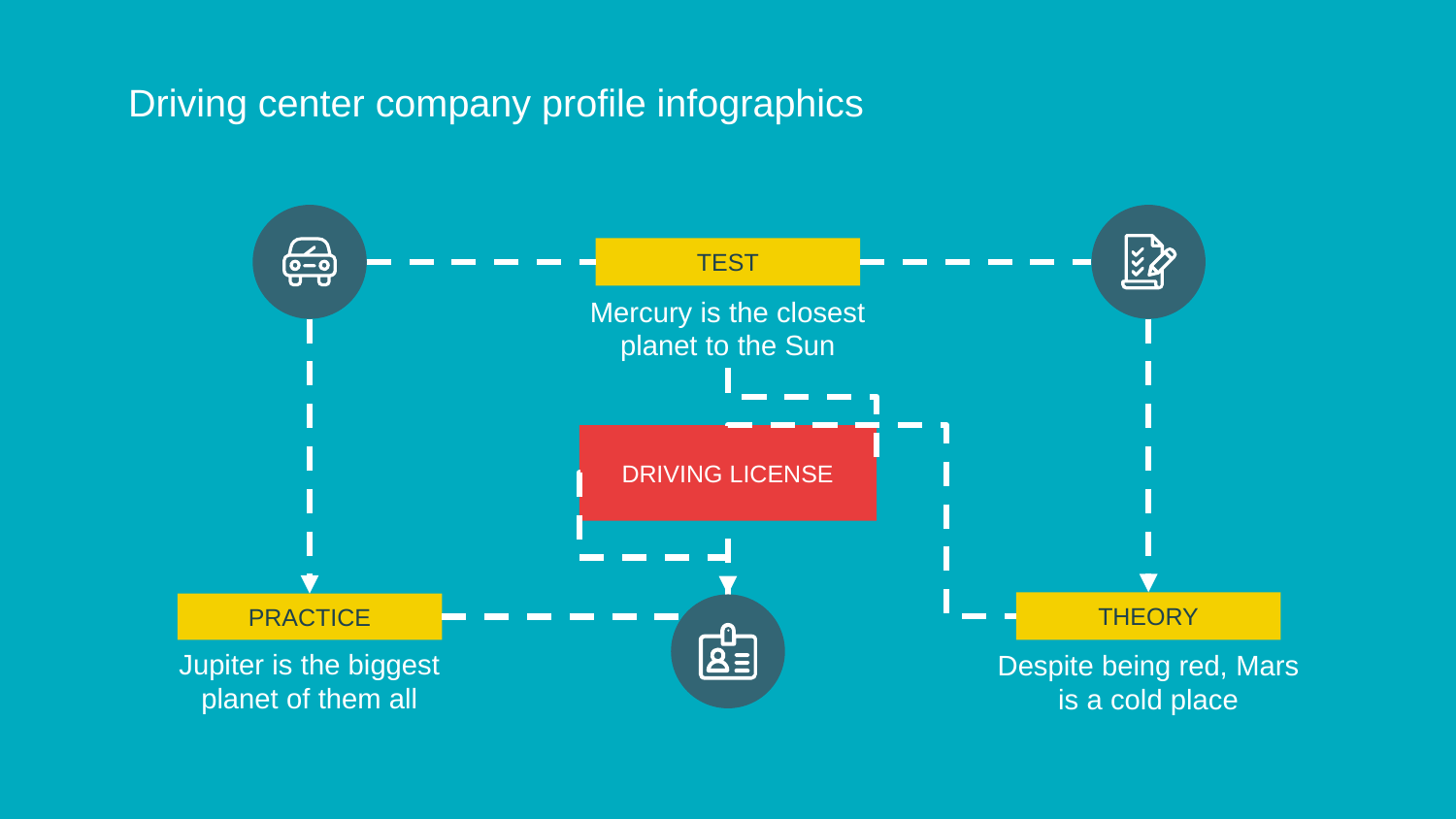

# Driving center company profile infographics

TEST
Mercury is the closest planet to the Sun
DRIVING LICENSE
THEORY
Despite being red, Mars is a cold place
PRACTICE
Jupiter is the biggest planet of them all